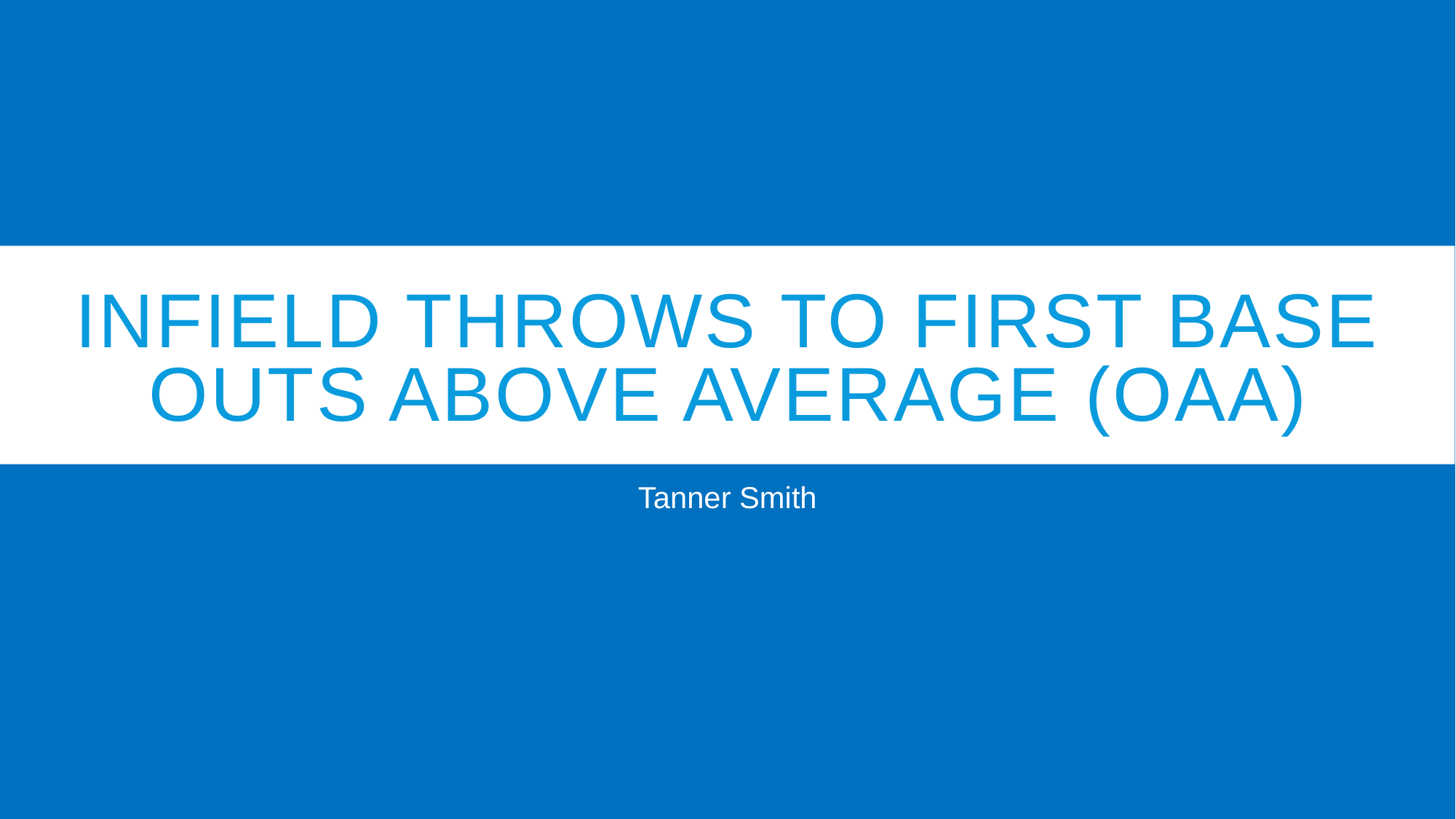

# Infield Throws to First Base Outs Above Average (OAA)
Tanner Smith